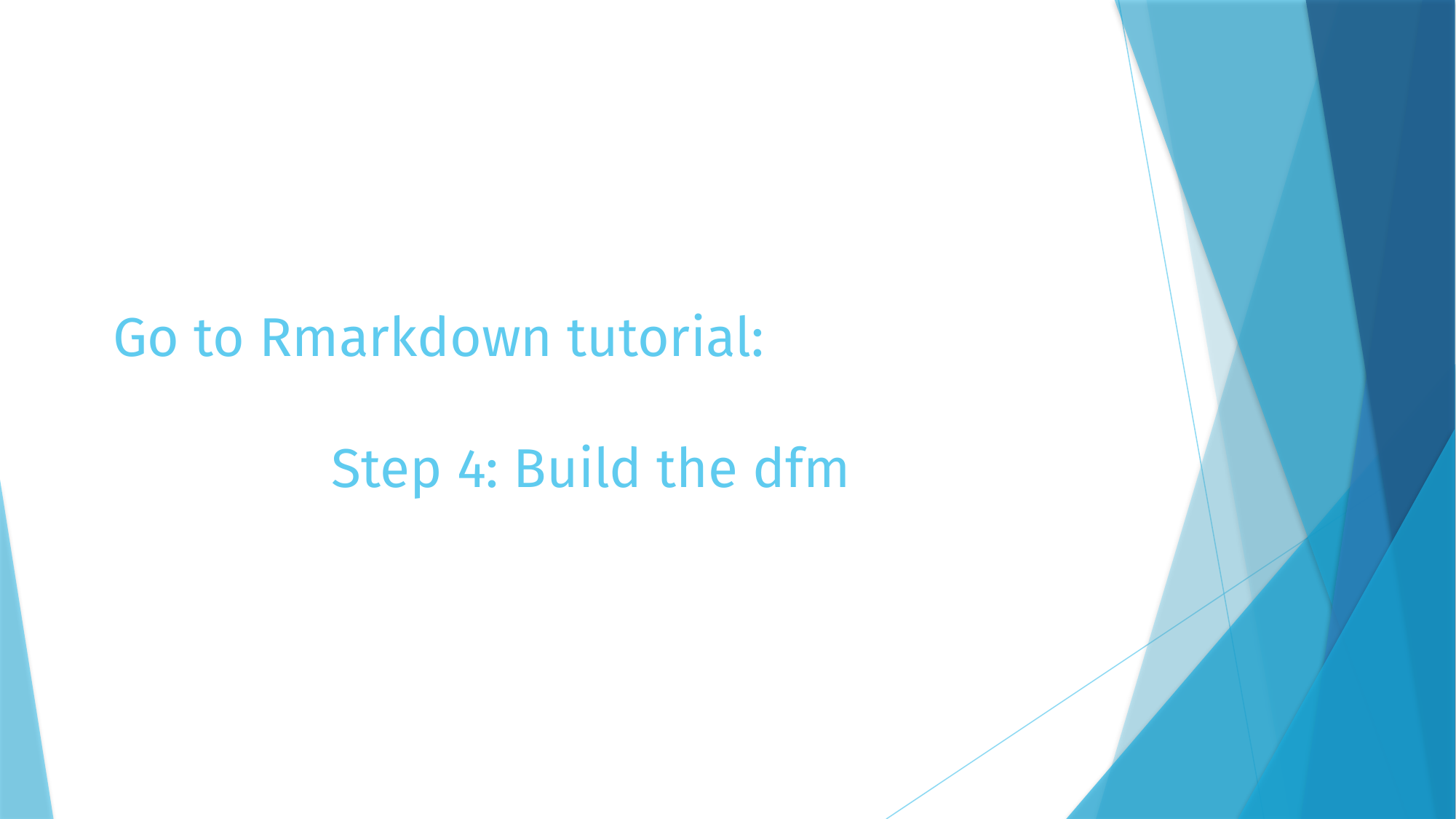

Go to Rmarkdown tutorial:

		Step 4: Build the dfm